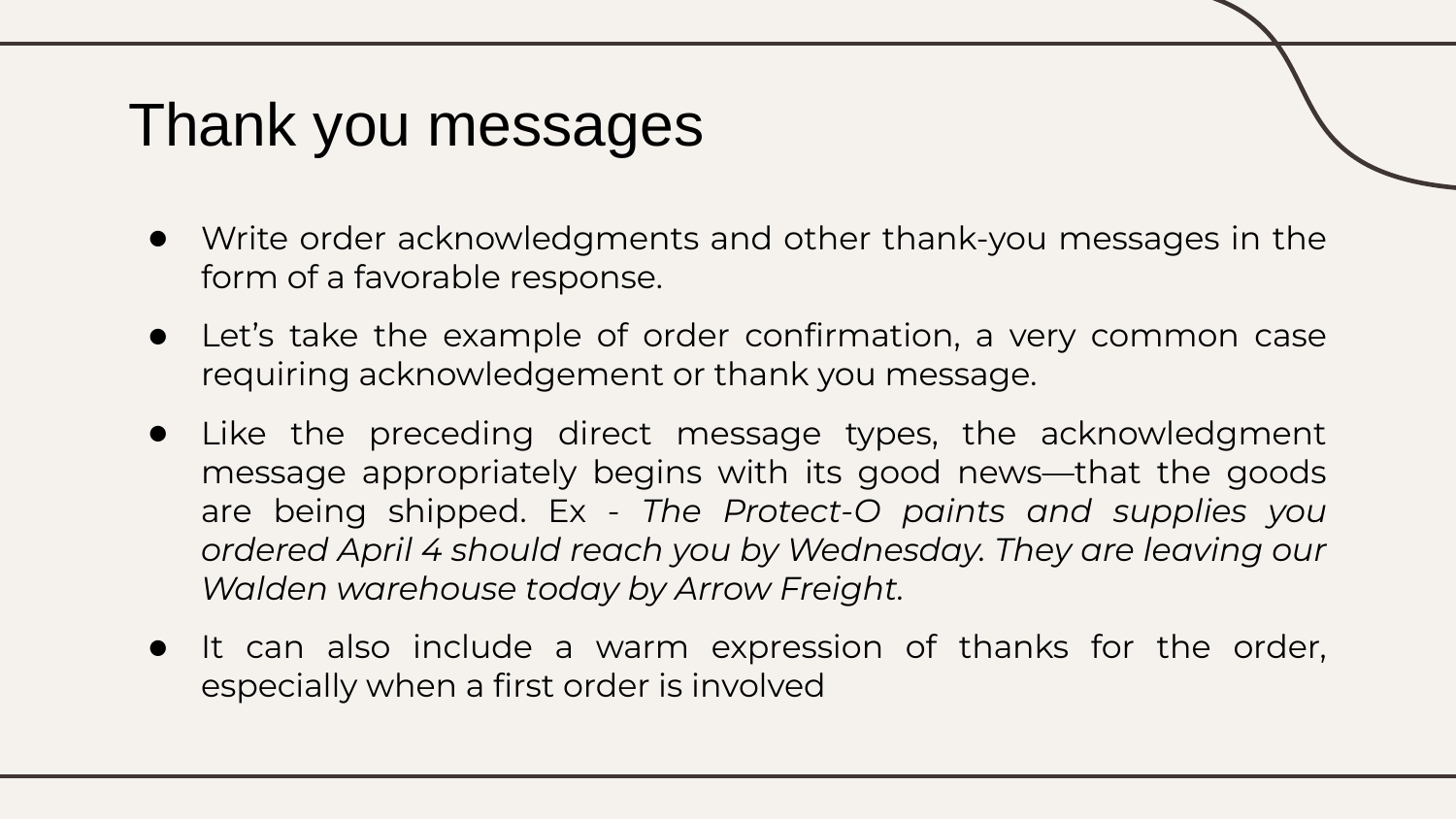

# Thank you messages
Write order acknowledgments and other thank-you messages in the form of a favorable response.
Let’s take the example of order confirmation, a very common case requiring acknowledgement or thank you message.
Like the preceding direct message types, the acknowledgment message appropriately begins with its good news—that the goods are being shipped. Ex - The Protect-O paints and supplies you ordered April 4 should reach you by Wednesday. They are leaving our Walden warehouse today by Arrow Freight.
It can also include a warm expression of thanks for the order, especially when a first order is involved